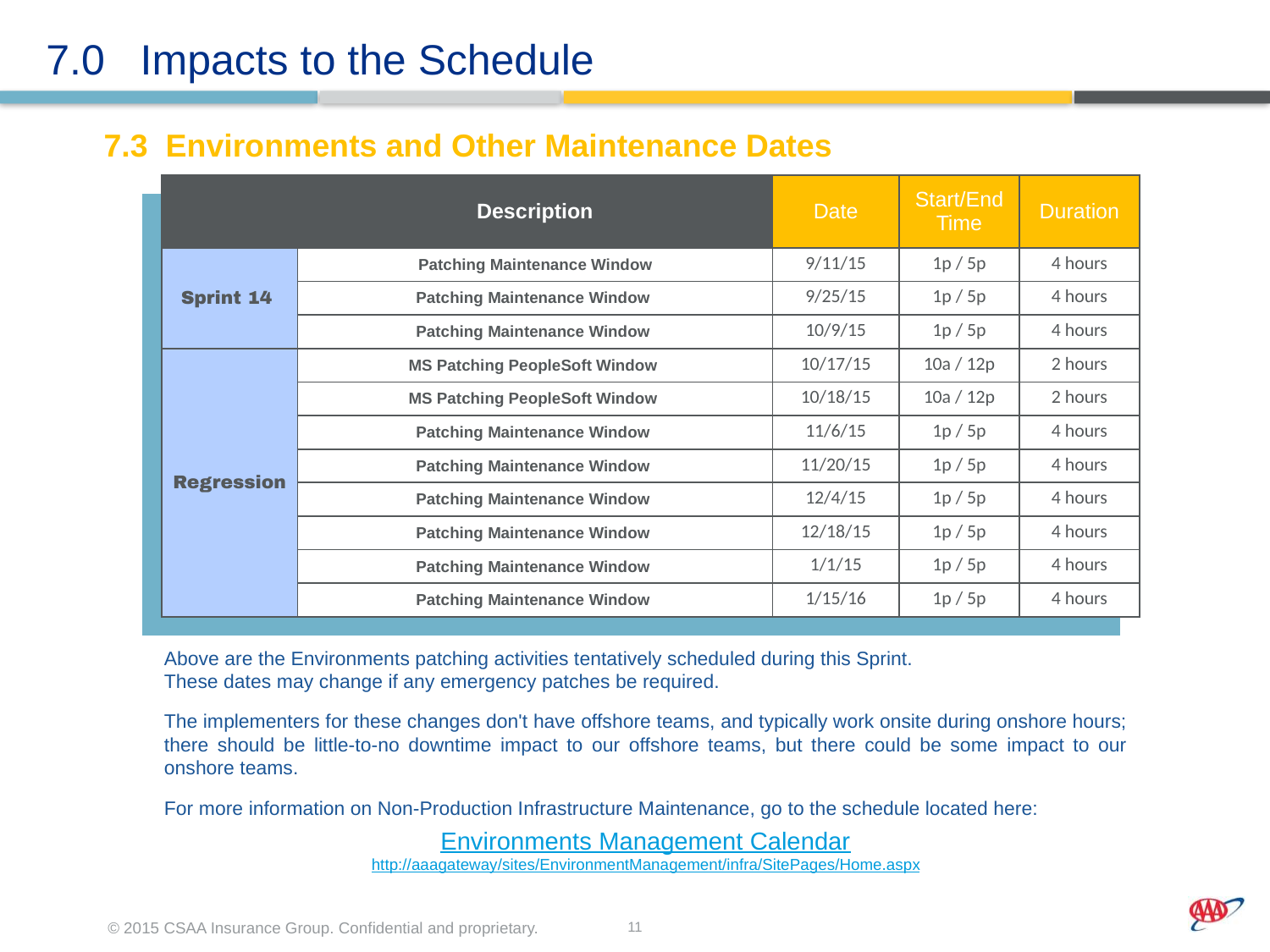

# 7.0   Impacts to the Schedule
7.3  Environments and Other Maintenance Dates
|  | Description | Date | Start/End Time | Duration |
| --- | --- | --- | --- | --- |
| Sprint 14 | Patching Maintenance Window | 9/11/15 | 1p / 5p | 4 hours |
|  | Patching Maintenance Window | 9/25/15 | 1p / 5p | 4 hours |
|  | Patching Maintenance Window | 10/9/15 | 1p / 5p | 4 hours |
| Regression | MS Patching PeopleSoft Window | 10/17/15 | 10a / 12p | 2 hours |
|  | MS Patching PeopleSoft Window | 10/18/15 | 10a / 12p | 2 hours |
|  | Patching Maintenance Window | 11/6/15 | 1p / 5p | 4 hours |
|  | Patching Maintenance Window | 11/20/15 | 1p / 5p | 4 hours |
|  | Patching Maintenance Window | 12/4/15 | 1p / 5p | 4 hours |
|  | Patching Maintenance Window | 12/18/15 | 1p / 5p | 4 hours |
|  | Patching Maintenance Window | 1/1/15 | 1p / 5p | 4 hours |
|  | Patching Maintenance Window | 1/15/16 | 1p / 5p | 4 hours |
|  |  |  |  |  |
| --- | --- | --- | --- | --- |
|  |  |  |  |  |
|  |  |  |  |  |
|  |  |  |  |  |
|  |  |  |  |  |
|  |  |  |  |  |
|  |  |  |  |  |
|  |  |  |  |  |
|  |  |  |  |  |
|  |  |  |  |  |
|  |  |  |  |  |
|  |  |  |  |  |
Above are the Environments patching activities tentatively scheduled during this Sprint.
These dates may change if any emergency patches be required.

The implementers for these changes don't have offshore teams, and typically work onsite during onshore hours; there should be little-to-no downtime impact to our offshore teams, but there could be some impact to our onshore teams.

For more information on Non-Production Infrastructure Maintenance, go to the schedule located here:

Environments Management Calendar
http://aaagateway/sites/EnvironmentManagement/infra/SitePages/Home.aspx